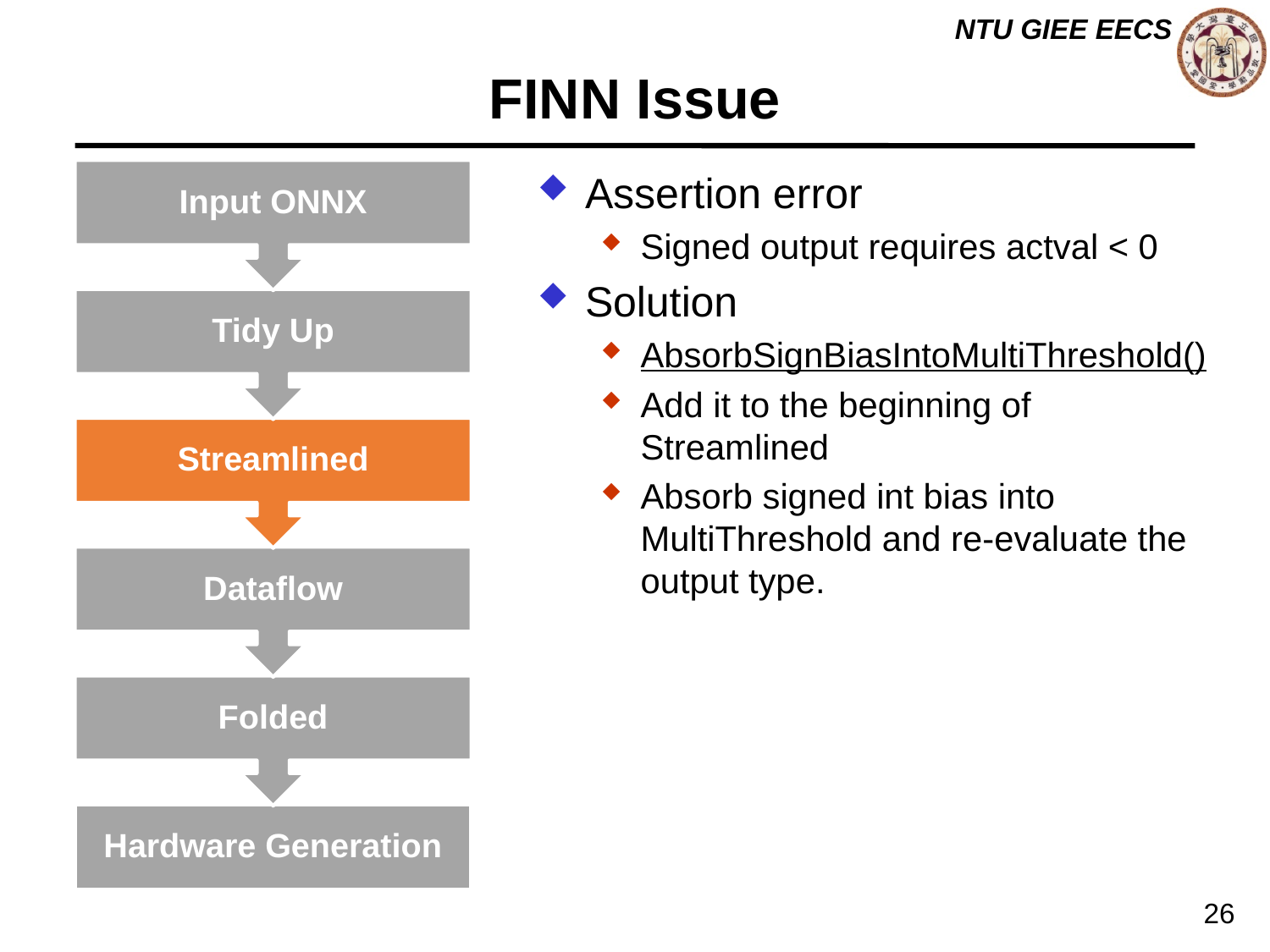

# FINN Issue
Hardware Generation
Folded
Dataflow
Streamlined
Tidy Up
Input ONNX
Assertion error
Signed output requires actval < 0
Solution
AbsorbSignBiasIntoMultiThreshold()
Add it to the beginning of Streamlined
Absorb signed int bias into MultiThreshold and re-evaluate the output type.